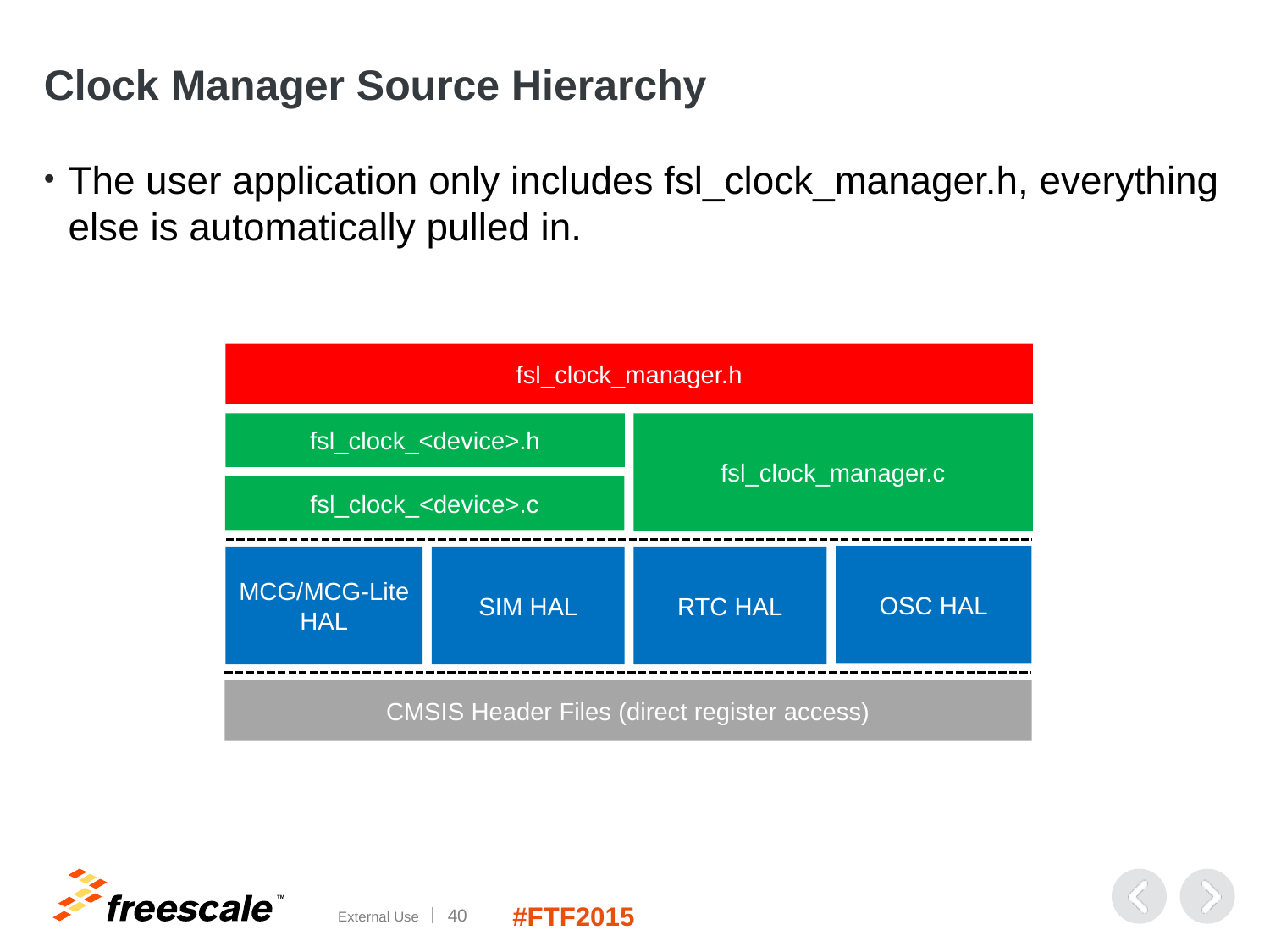

# Clock Manager Source Hierarchy
The user application only includes fsl_clock_manager.h, everything else is automatically pulled in.
fsl_clock_manager.h
fsl_clock_<device>.h
fsl_clock_manager.c
fsl_clock_<device>.c
OSC HAL
MCG/MCG-Lite HAL
SIM HAL
RTC HAL
CMSIS Header Files (direct register access)